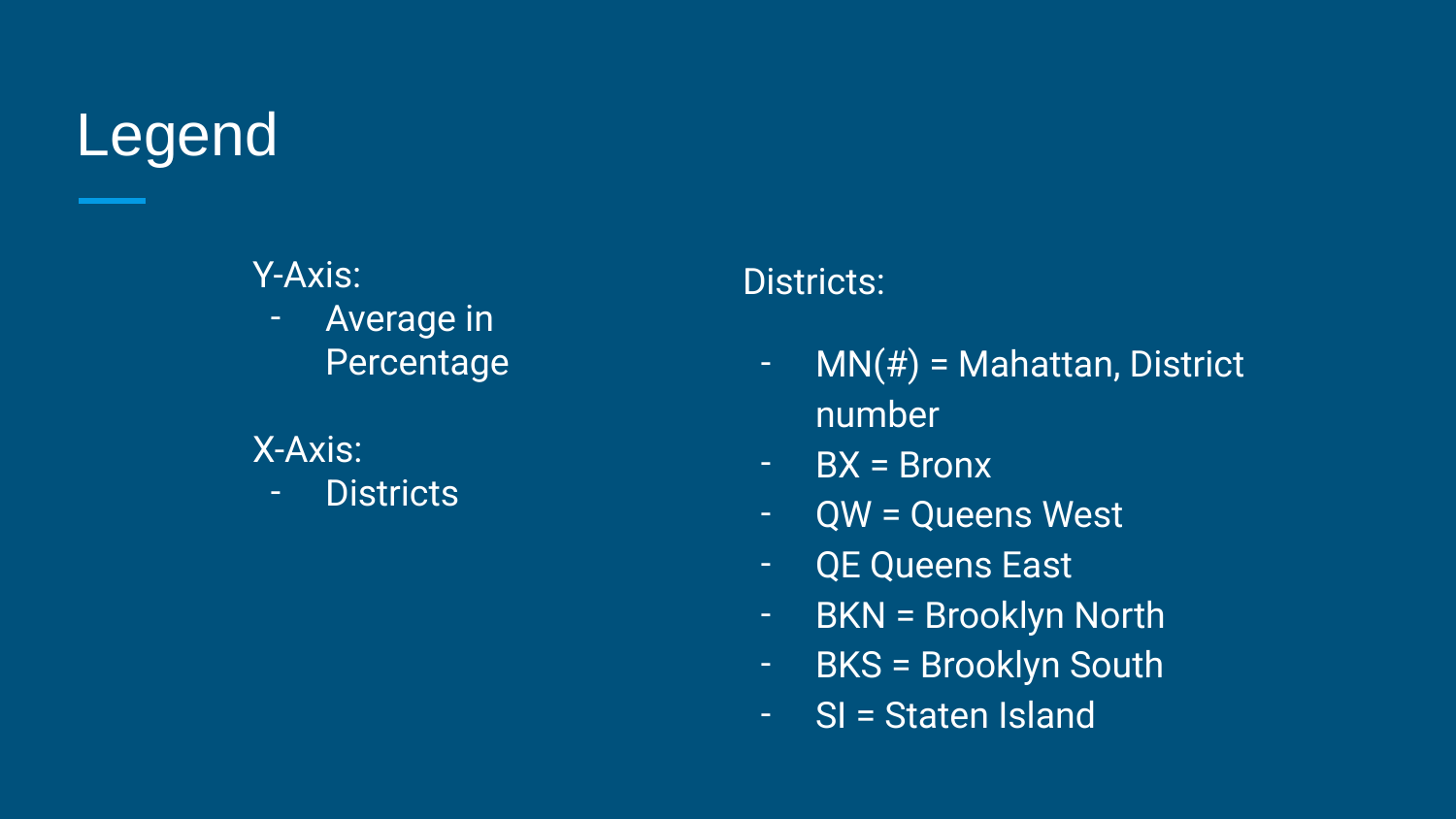

# Legend
Y-Axis:
Average in Percentage

X-Axis:
Districts
Districts:
MN(#) = Mahattan, District number
BX = Bronx
QW = Queens West
QE Queens East
BKN = Brooklyn North
BKS = Brooklyn South
SI = Staten Island